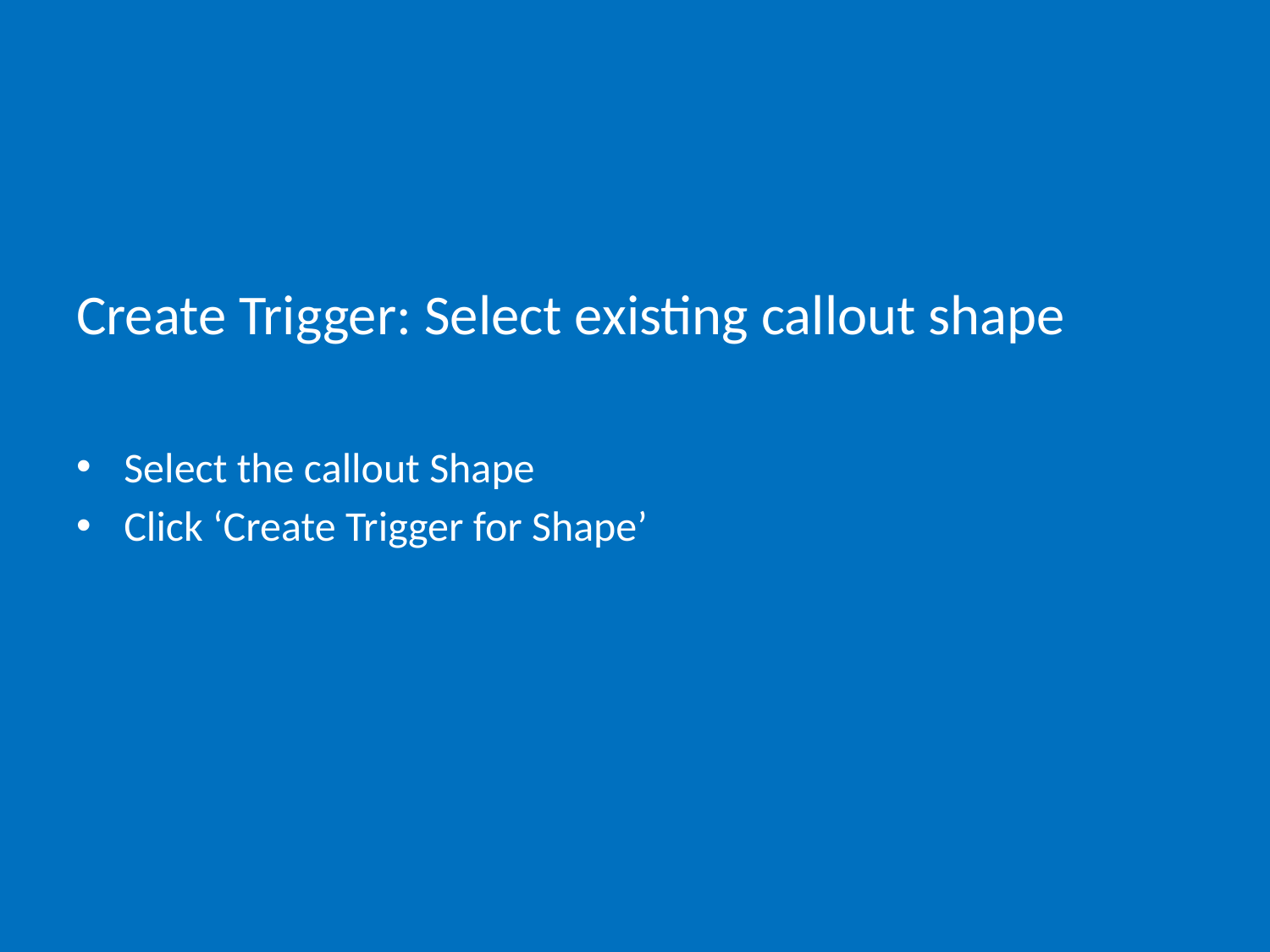

# Create Trigger: Select existing callout shape
Select the callout Shape
Click ‘Create Trigger for Shape’